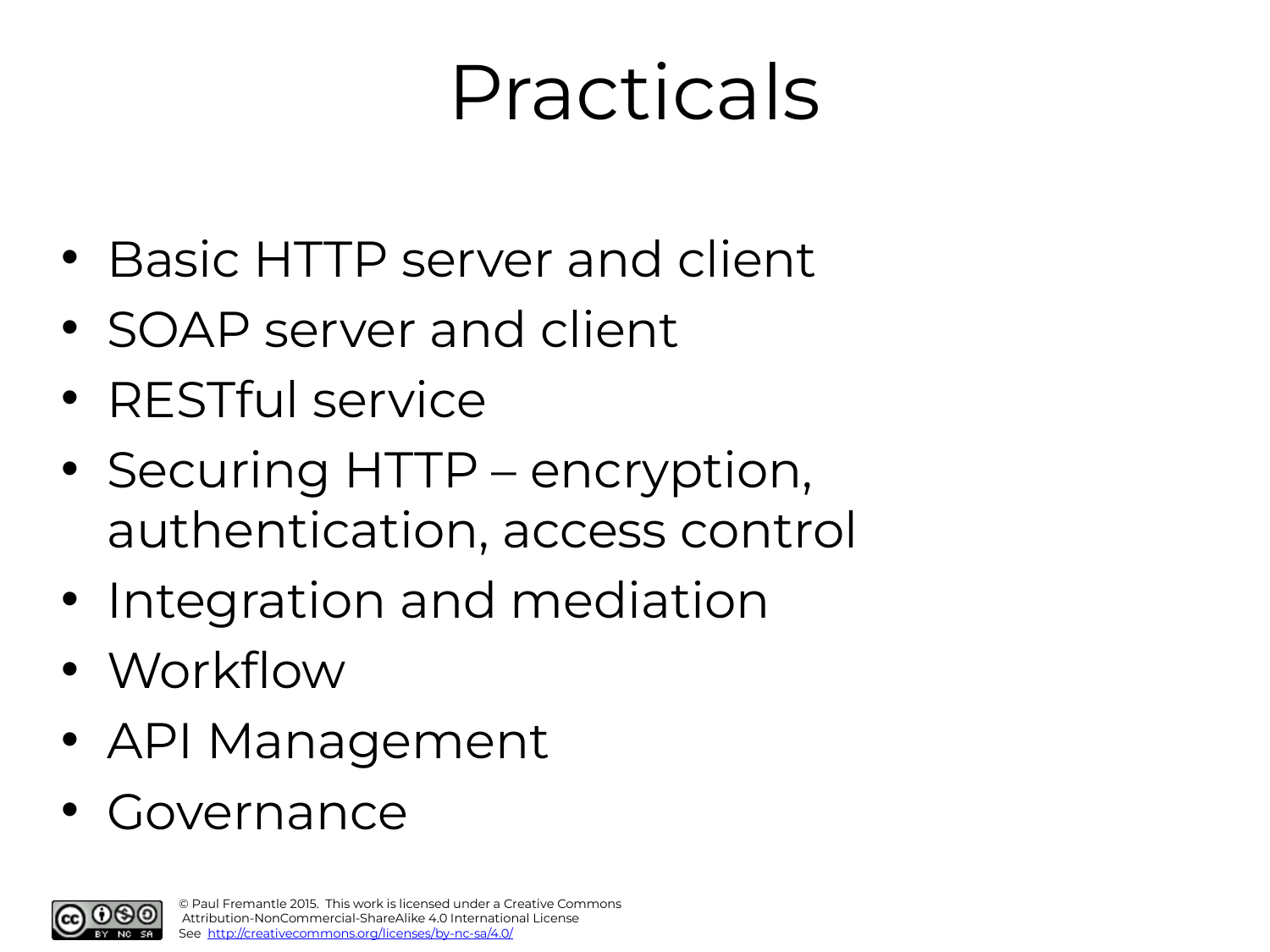

# Practicals
Basic HTTP server and client
SOAP server and client
RESTful service
Securing HTTP – encryption, authentication, access control
Integration and mediation
Workflow
API Management
Governance